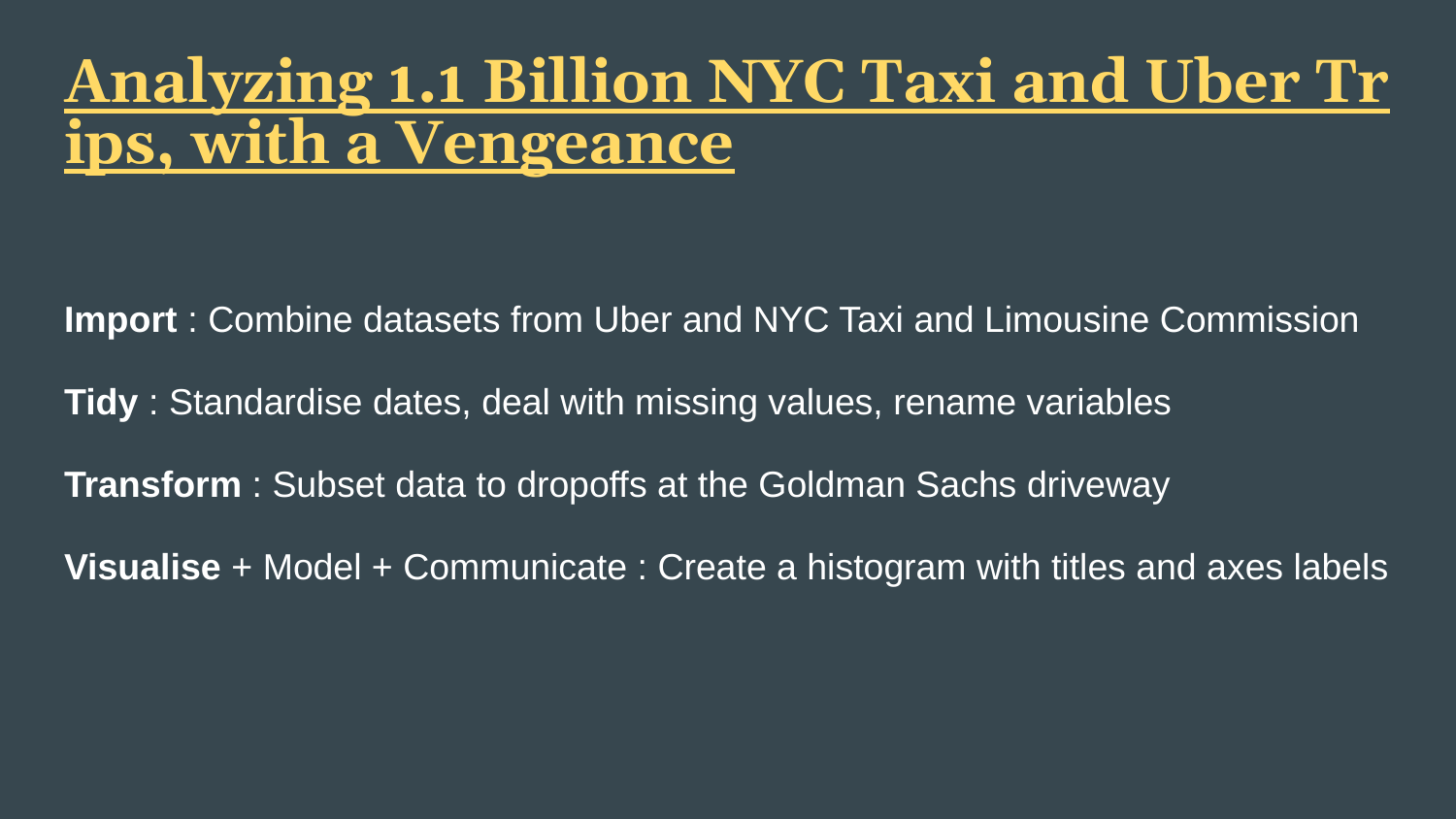

# Analyzing 1.1 Billion NYC Taxi and Uber Trips, with a Vengeance
Import : Combine datasets from Uber and NYC Taxi and Limousine Commission
Tidy : Standardise dates, deal with missing values, rename variables
Transform : Subset data to dropoffs at the Goldman Sachs driveway
Visualise + Model + Communicate : Create a histogram with titles and axes labels